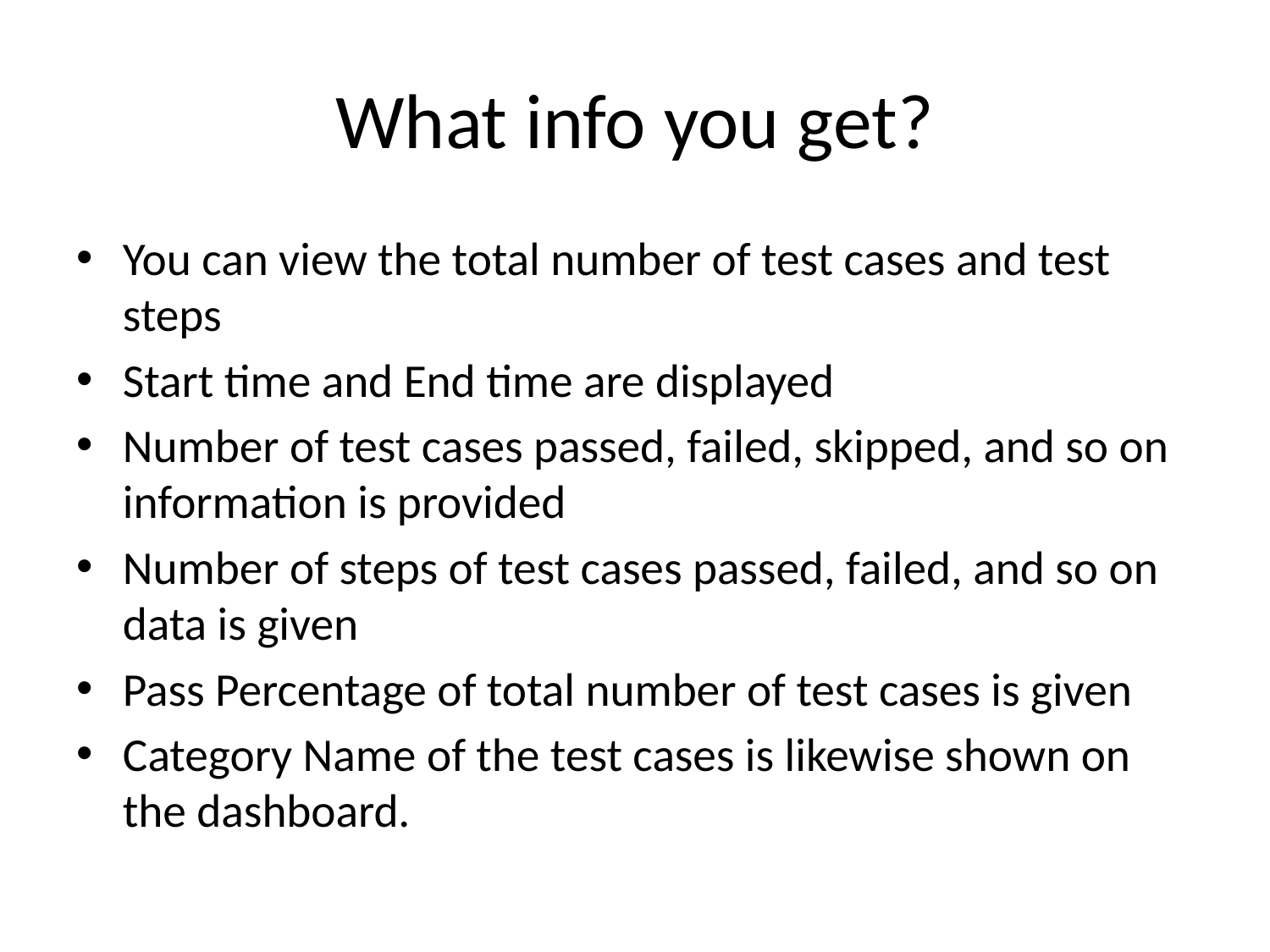

# What info you get?
You can view the total number of test cases and test steps
Start time and End time are displayed
Number of test cases passed, failed, skipped, and so on information is provided
Number of steps of test cases passed, failed, and so on data is given
Pass Percentage of total number of test cases is given
Category Name of the test cases is likewise shown on the dashboard.